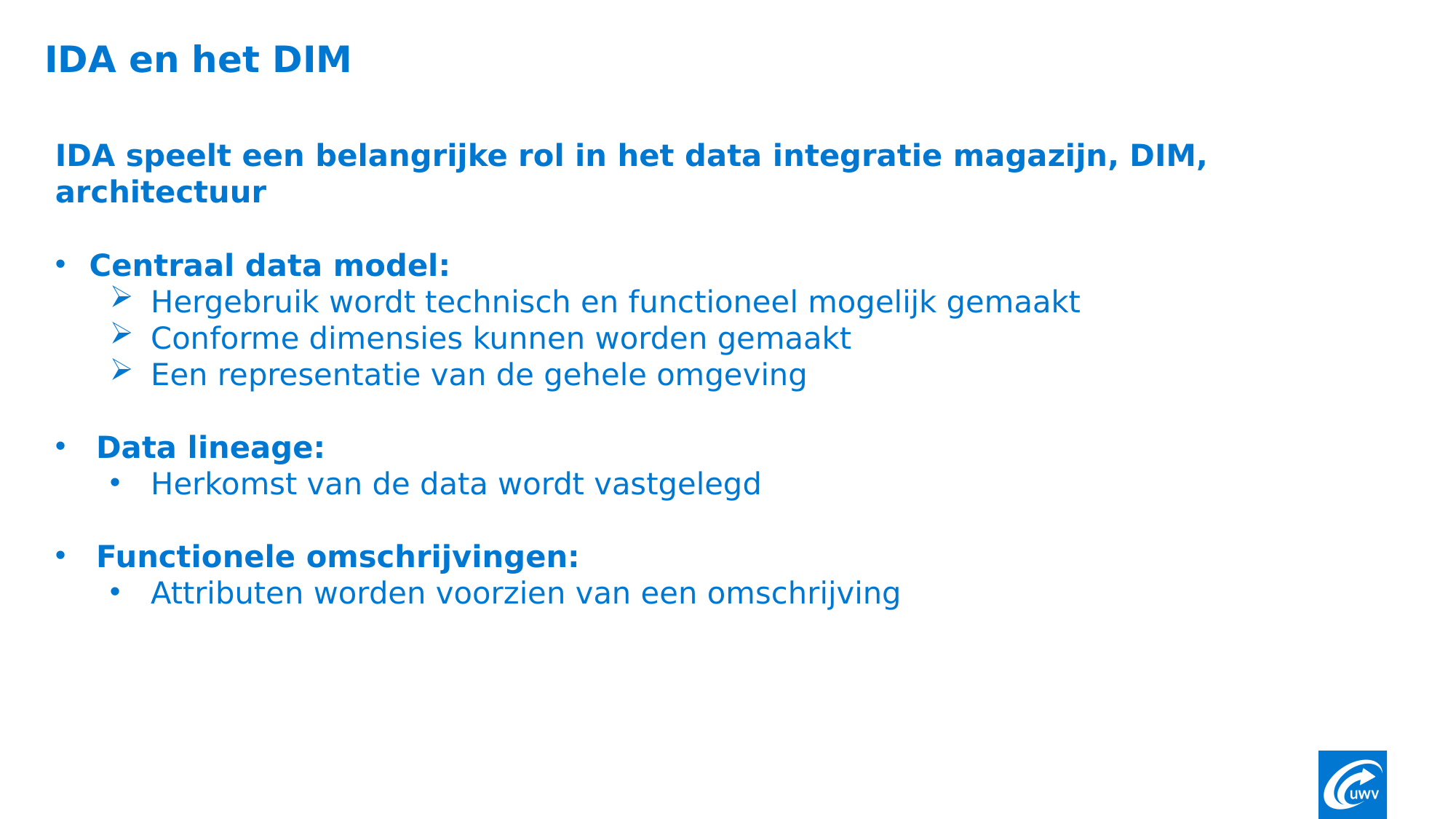

# IDA en het DIM
IDA speelt een belangrijke rol in het data integratie magazijn, DIM,  architectuur

Centraal data model:
Hergebruik wordt technisch en functioneel mogelijk gemaakt
Conforme dimensies kunnen worden gemaakt
Een representatie van de gehele omgeving

Data lineage:
Herkomst van de data wordt vastgelegd

Functionele omschrijvingen:
Attributen worden voorzien van een omschrijving